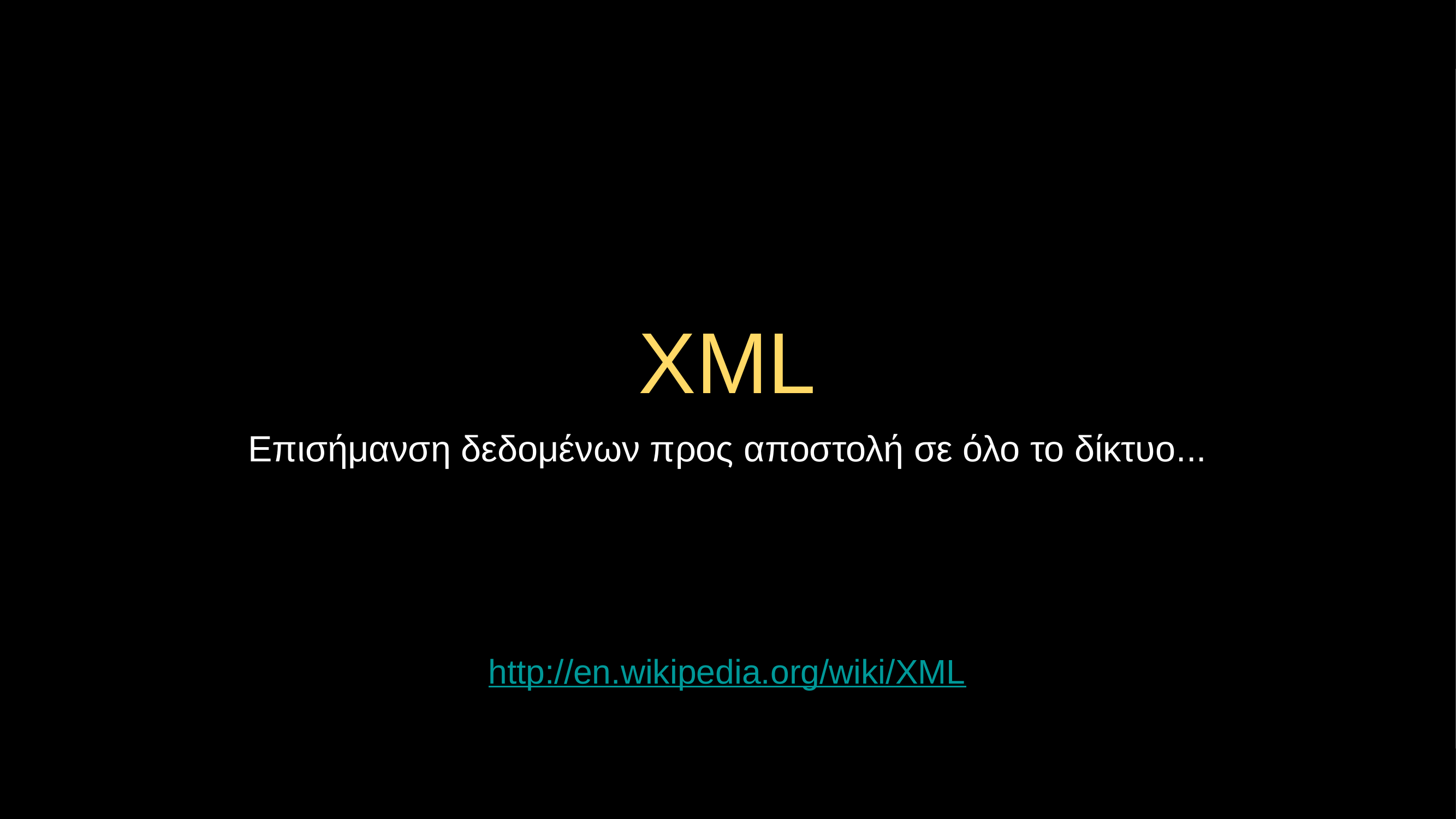

# XML
Επισήμανση δεδομένων προς αποστολή σε όλο το δίκτυο...
http://en.wikipedia.org/wiki/XML